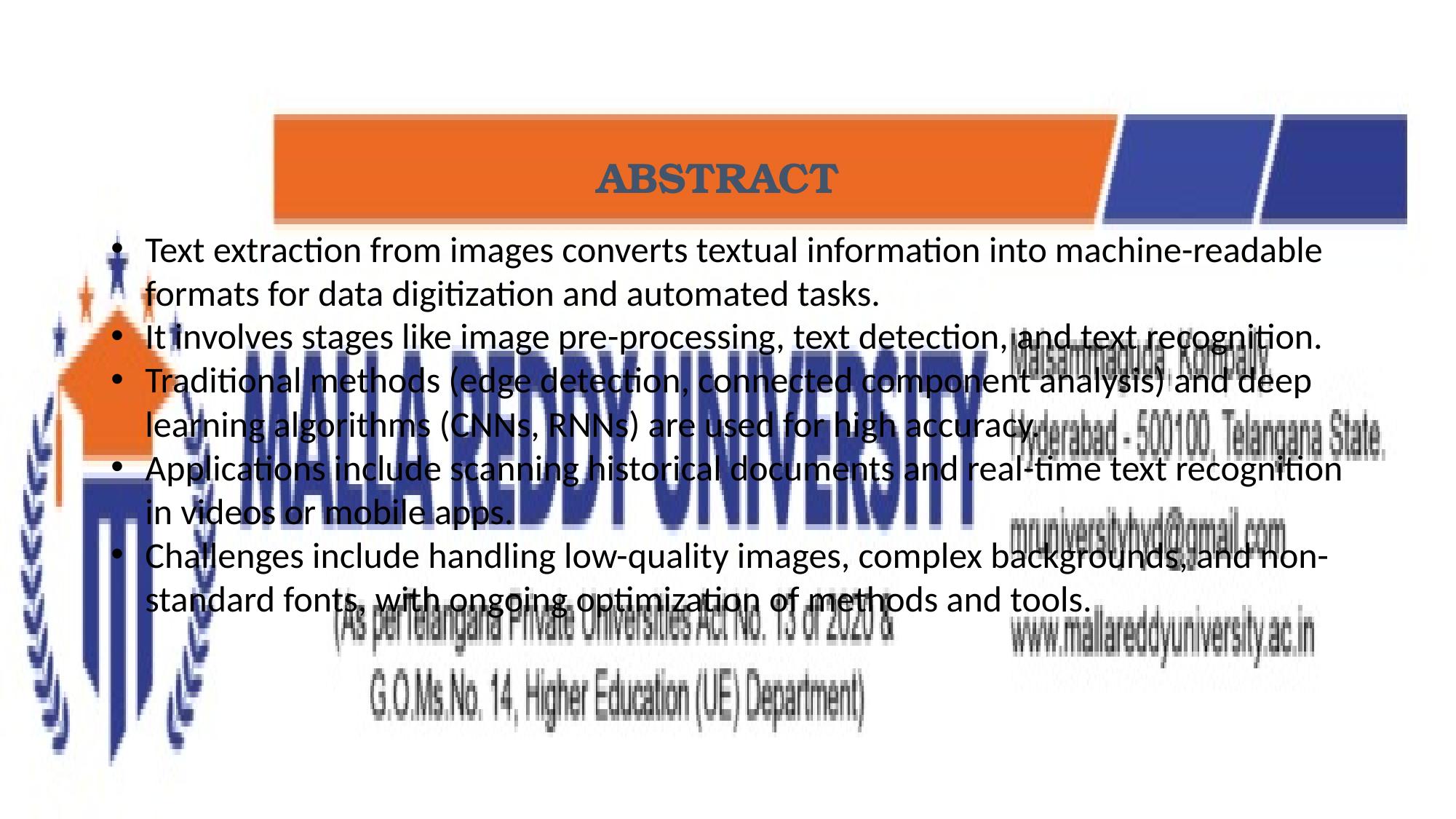

ABSTRACT

Text extraction from images converts textual information into machine-readable formats for data digitization and automated tasks.
It involves stages like image pre-processing, text detection, and text recognition.
Traditional methods (edge detection, connected component analysis) and deep learning algorithms (CNNs, RNNs) are used for high accuracy.
Applications include scanning historical documents and real-time text recognition in videos or mobile apps.
Challenges include handling low-quality images, complex backgrounds, and non-standard fonts, with ongoing optimization of methods and tools.